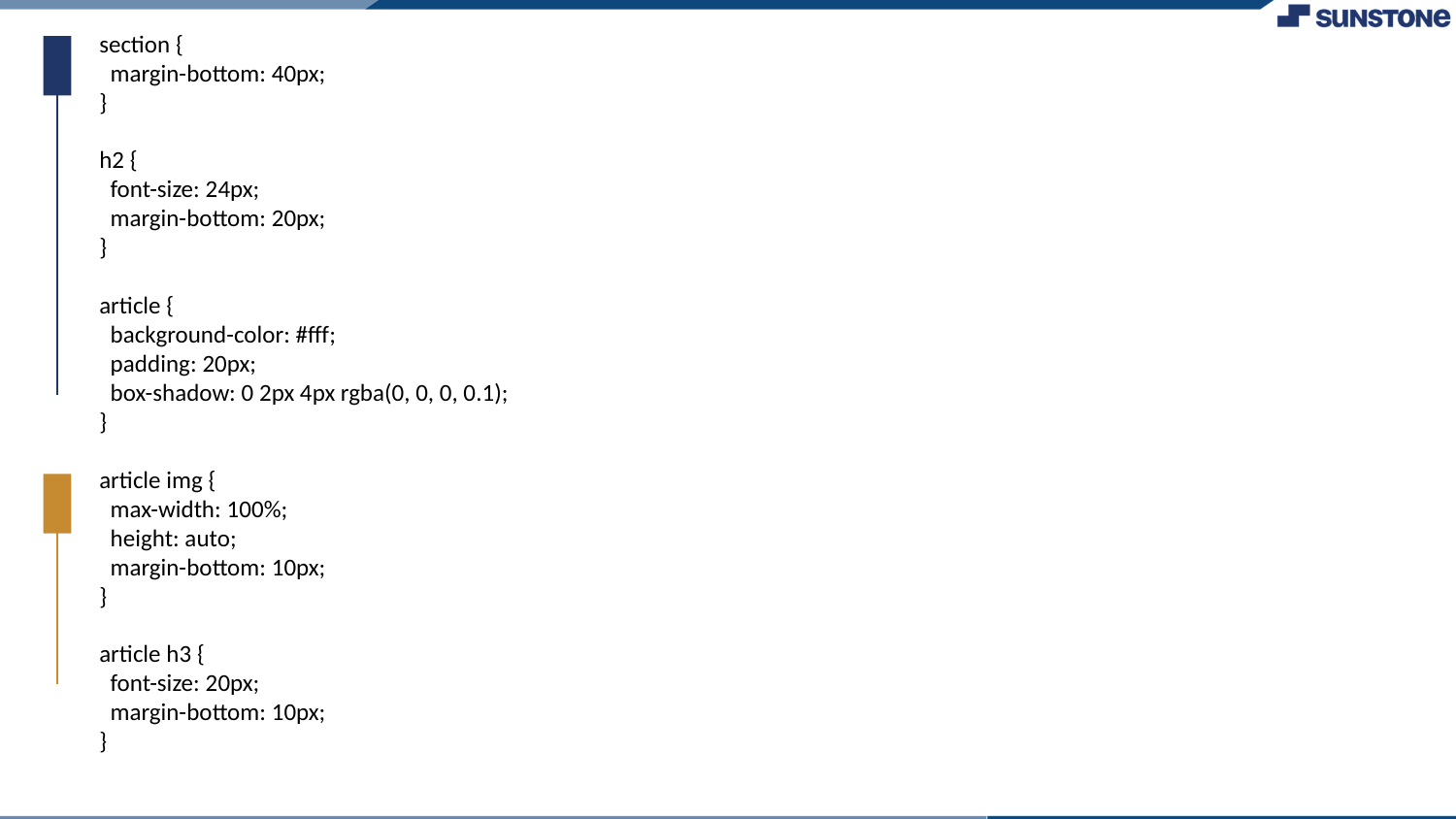

section {
  margin-bottom: 40px;
}

h2 {
  font-size: 24px;
  margin-bottom: 20px;
}

article {
  background-color: #fff;
  padding: 20px;
  box-shadow: 0 2px 4px rgba(0, 0, 0, 0.1);
}

article img {
  max-width: 100%;
  height: auto;
  margin-bottom: 10px;
}

article h3 {
  font-size: 20px;
  margin-bottom: 10px;
}